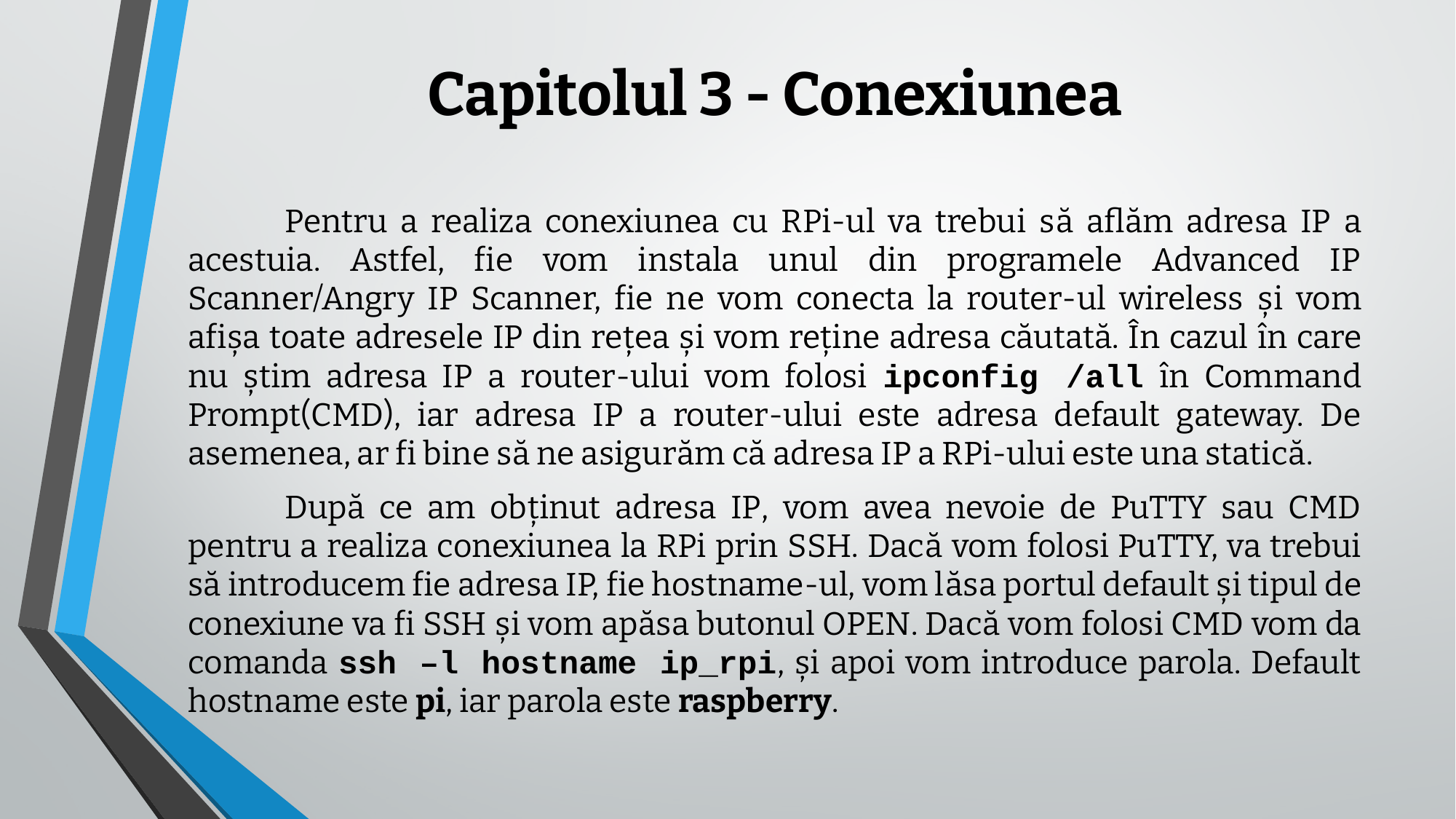

# Capitolul 3 - Conexiunea
	Pentru a realiza conexiunea cu RPi-ul va trebui să aflăm adresa IP a acestuia. Astfel, fie vom instala unul din programele Advanced IP Scanner/Angry IP Scanner, fie ne vom conecta la router-ul wireless și vom afișa toate adresele IP din rețea și vom reține adresa căutată. În cazul în care nu știm adresa IP a router-ului vom folosi ipconfig /all în Command Prompt(CMD), iar adresa IP a router-ului este adresa default gateway. De asemenea, ar fi bine să ne asigurăm că adresa IP a RPi-ului este una statică.
	După ce am obținut adresa IP, vom avea nevoie de PuTTY sau CMD pentru a realiza conexiunea la RPi prin SSH. Dacă vom folosi PuTTY, va trebui să introducem fie adresa IP, fie hostname-ul, vom lăsa portul default și tipul de conexiune va fi SSH și vom apăsa butonul OPEN. Dacă vom folosi CMD vom da comanda ssh –l hostname ip_rpi, și apoi vom introduce parola. Default hostname este pi, iar parola este raspberry.